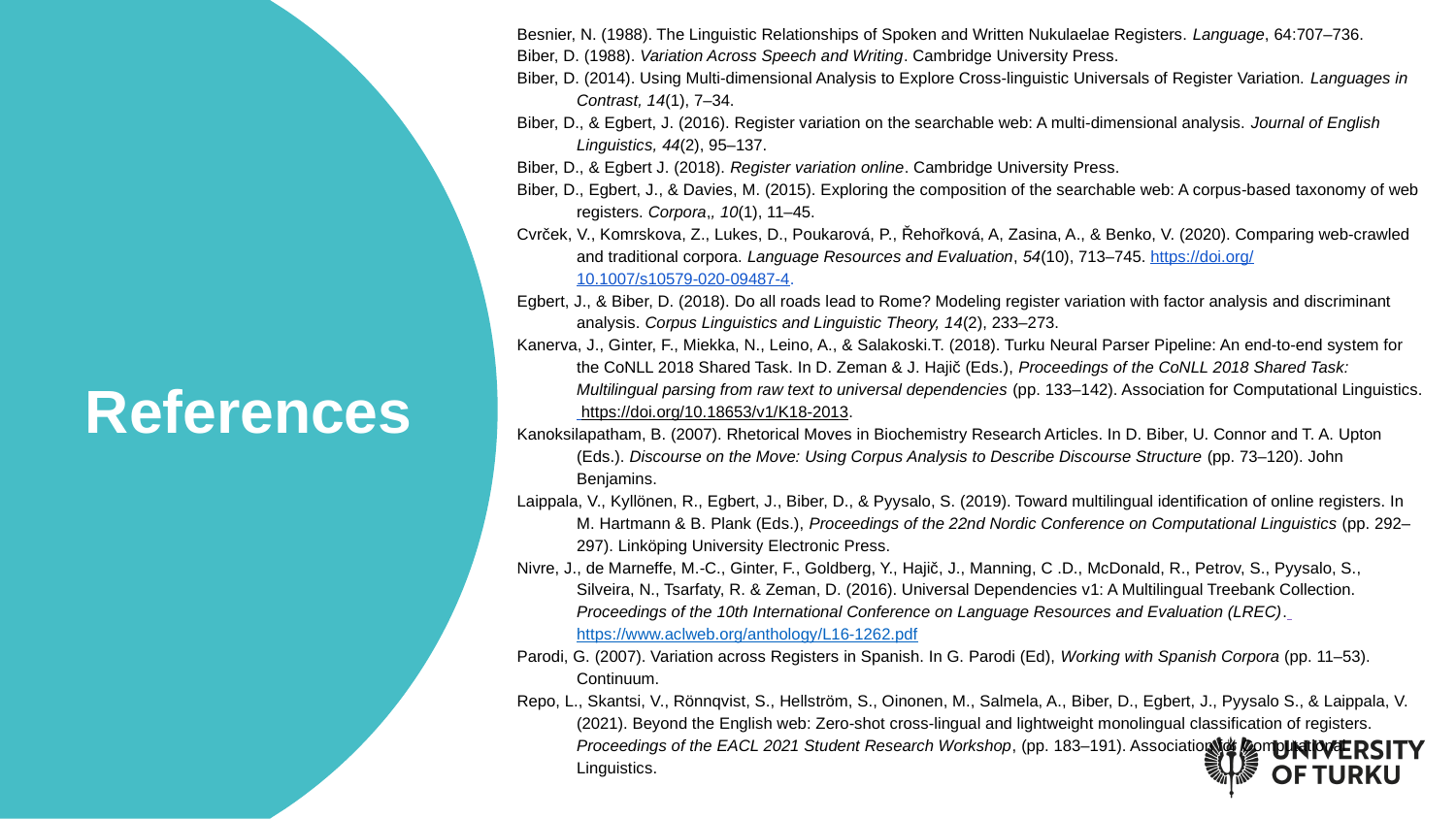

Besnier, N. (1988). The Linguistic Relationships of Spoken and Written Nukulaelae Registers. Language, 64:707–736.
Biber, D. (1988). Variation Across Speech and Writing. Cambridge University Press.
Biber, D. (2014). Using Multi-dimensional Analysis to Explore Cross-linguistic Universals of Register Variation. Languages in Contrast, 14(1), 7–34.
Biber, D., & Egbert, J. (2016). Register variation on the searchable web: A multi-dimensional analysis. Journal of English Linguistics, 44(2), 95–137.
Biber, D., & Egbert J. (2018). Register variation online. Cambridge University Press.
Biber, D., Egbert, J., & Davies, M. (2015). Exploring the composition of the searchable web: A corpus-based taxonomy of web registers. Corpora,, 10(1), 11–45.
Cvrček, V., Komrskova, Z., Lukes, D., Poukarová, P., Řehořková, A, Zasina, A., & Benko, V. (2020). Comparing web-crawled and traditional corpora. Language Resources and Evaluation, 54(10), 713–745. https://doi.org/10.1007/s10579-020-09487-4.
Egbert, J., & Biber, D. (2018). Do all roads lead to Rome? Modeling register variation with factor analysis and discriminant analysis. Corpus Linguistics and Linguistic Theory, 14(2), 233–273.
Kanerva, J., Ginter, F., Miekka, N., Leino, A., & Salakoski.T. (2018). Turku Neural Parser Pipeline: An end-to-end system for the CoNLL 2018 Shared Task. In D. Zeman & J. Hajič (Eds.), Proceedings of the CoNLL 2018 Shared Task: Multilingual parsing from raw text to universal dependencies (pp. 133–142). Association for Computational Linguistics. https://doi.org/10.18653/v1/K18-2013.
Kanoksilapatham, B. (2007). Rhetorical Moves in Biochemistry Research Articles. In D. Biber, U. Connor and T. A. Upton (Eds.). Discourse on the Move: Using Corpus Analysis to Describe Discourse Structure (pp. 73–120). John Benjamins.
Laippala, V., Kyllönen, R., Egbert, J., Biber, D., & Pyysalo, S. (2019). Toward multilingual identification of online registers. In M. Hartmann & B. Plank (Eds.), Proceedings of the 22nd Nordic Conference on Computational Linguistics (pp. 292–297). Linköping University Electronic Press.
Nivre, J., de Marneffe, M.-C., Ginter, F., Goldberg, Y., Hajič, J., Manning, C .D., McDonald, R., Petrov, S., Pyysalo, S., Silveira, N., Tsarfaty, R. & Zeman, D. (2016). Universal Dependencies v1: A Multilingual Treebank Collection. Proceedings of the 10th International Conference on Language Resources and Evaluation (LREC). https://www.aclweb.org/anthology/L16-1262.pdf
Parodi, G. (2007). Variation across Registers in Spanish. In G. Parodi (Ed), Working with Spanish Corpora (pp. 11–53). Continuum.
Repo, L., Skantsi, V., Rönnqvist, S., Hellström, S., Oinonen, M., Salmela, A., Biber, D., Egbert, J., Pyysalo S., & Laippala, V. (2021). Beyond the English web: Zero-shot cross-lingual and lightweight monolingual classification of registers. Proceedings of the EACL 2021 Student Research Workshop, (pp. 183–191). Association for Computational Linguistics.
# References